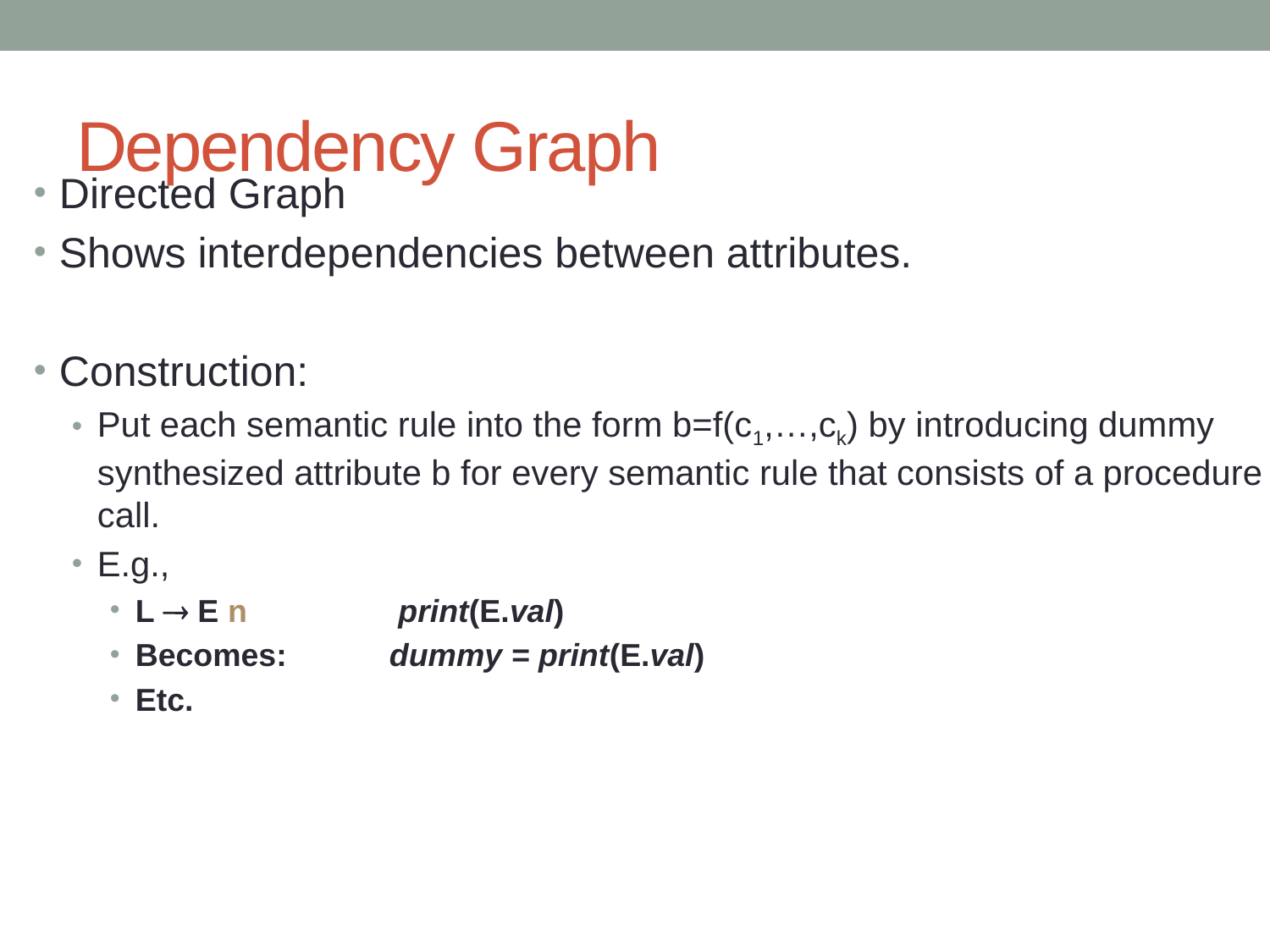

# Dependency Graph
Directed Graph
Shows interdependencies between attributes.

Construction:
Put each semantic rule into the form b=f(c1,…,ck) by introducing dummy synthesized attribute b for every semantic rule that consists of a procedure call.
E.g.,
L → E n		 print(E.val)
Becomes: 	dummy = print(E.val)
Etc.